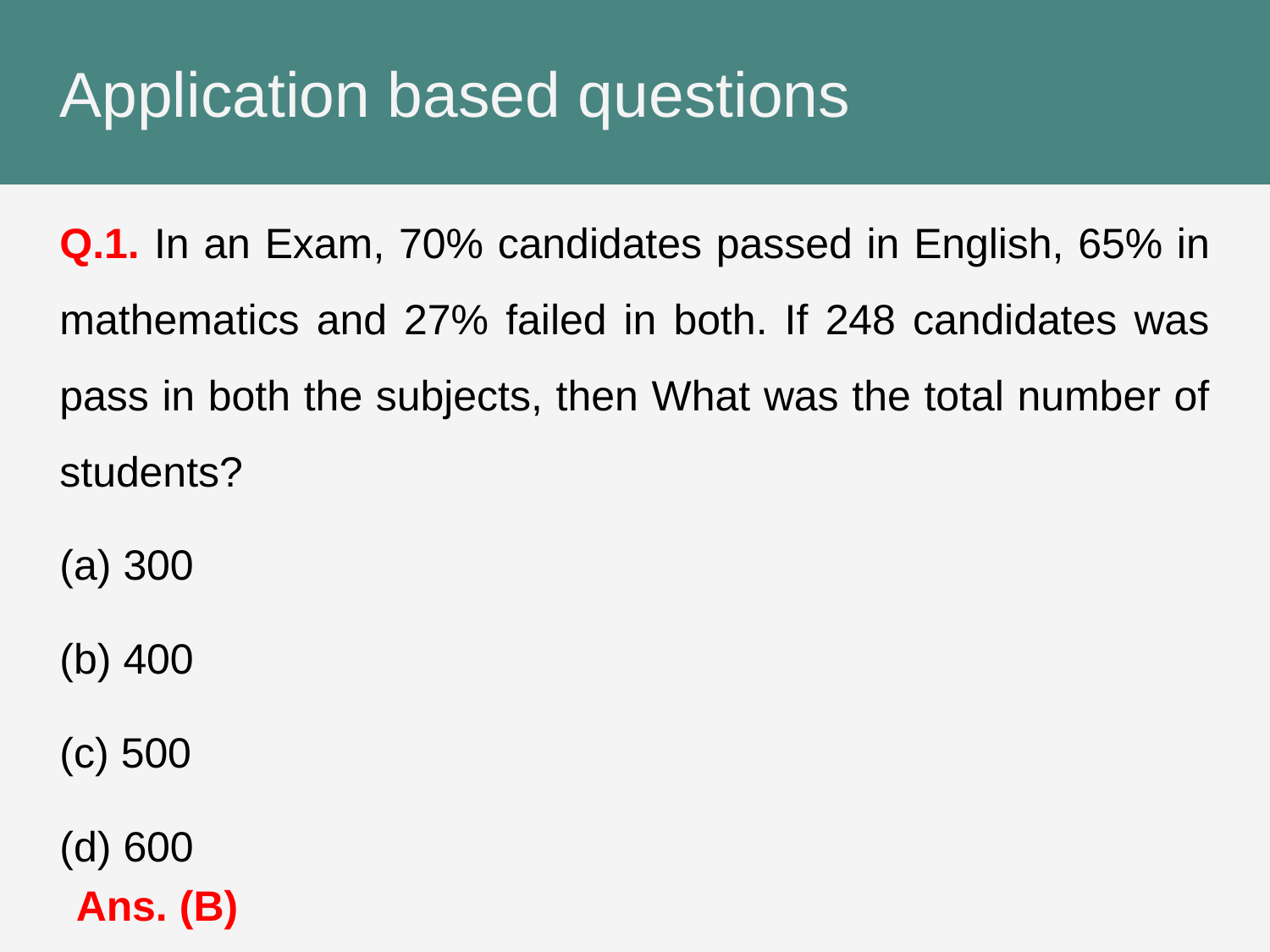

# Application based questions
Q.1. In an Exam, 70% candidates passed in English, 65% in mathematics and 27% failed in both. If 248 candidates was pass in both the subjects, then What was the total number of students?
(a) 300
(b) 400
(c) 500
(d) 600
Ans. (B)